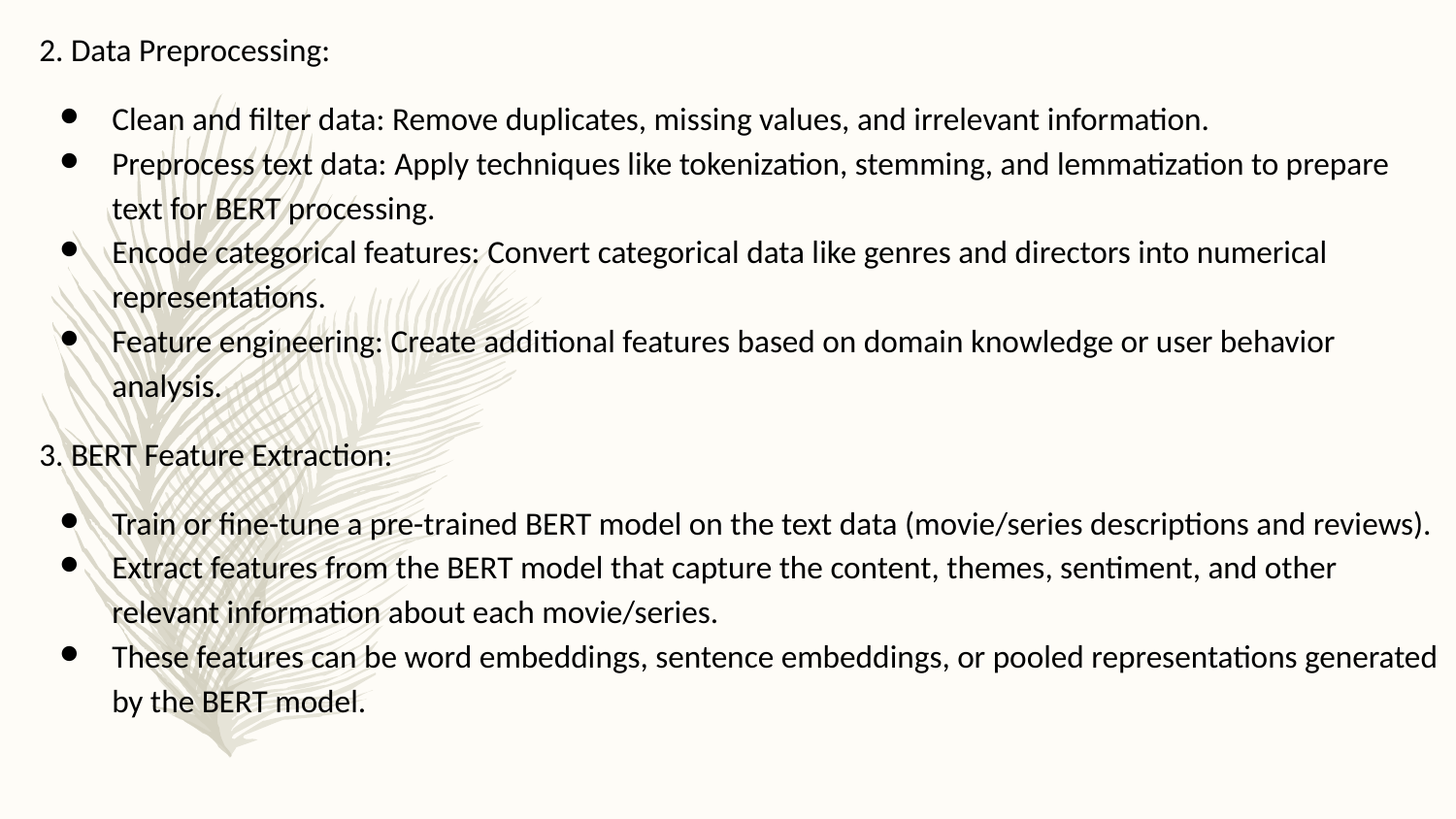

2. Data Preprocessing:
Clean and filter data: Remove duplicates, missing values, and irrelevant information.
Preprocess text data: Apply techniques like tokenization, stemming, and lemmatization to prepare text for BERT processing.
Encode categorical features: Convert categorical data like genres and directors into numerical representations.
Feature engineering: Create additional features based on domain knowledge or user behavior analysis.
3. BERT Feature Extraction:
Train or fine-tune a pre-trained BERT model on the text data (movie/series descriptions and reviews).
Extract features from the BERT model that capture the content, themes, sentiment, and other relevant information about each movie/series.
These features can be word embeddings, sentence embeddings, or pooled representations generated by the BERT model.